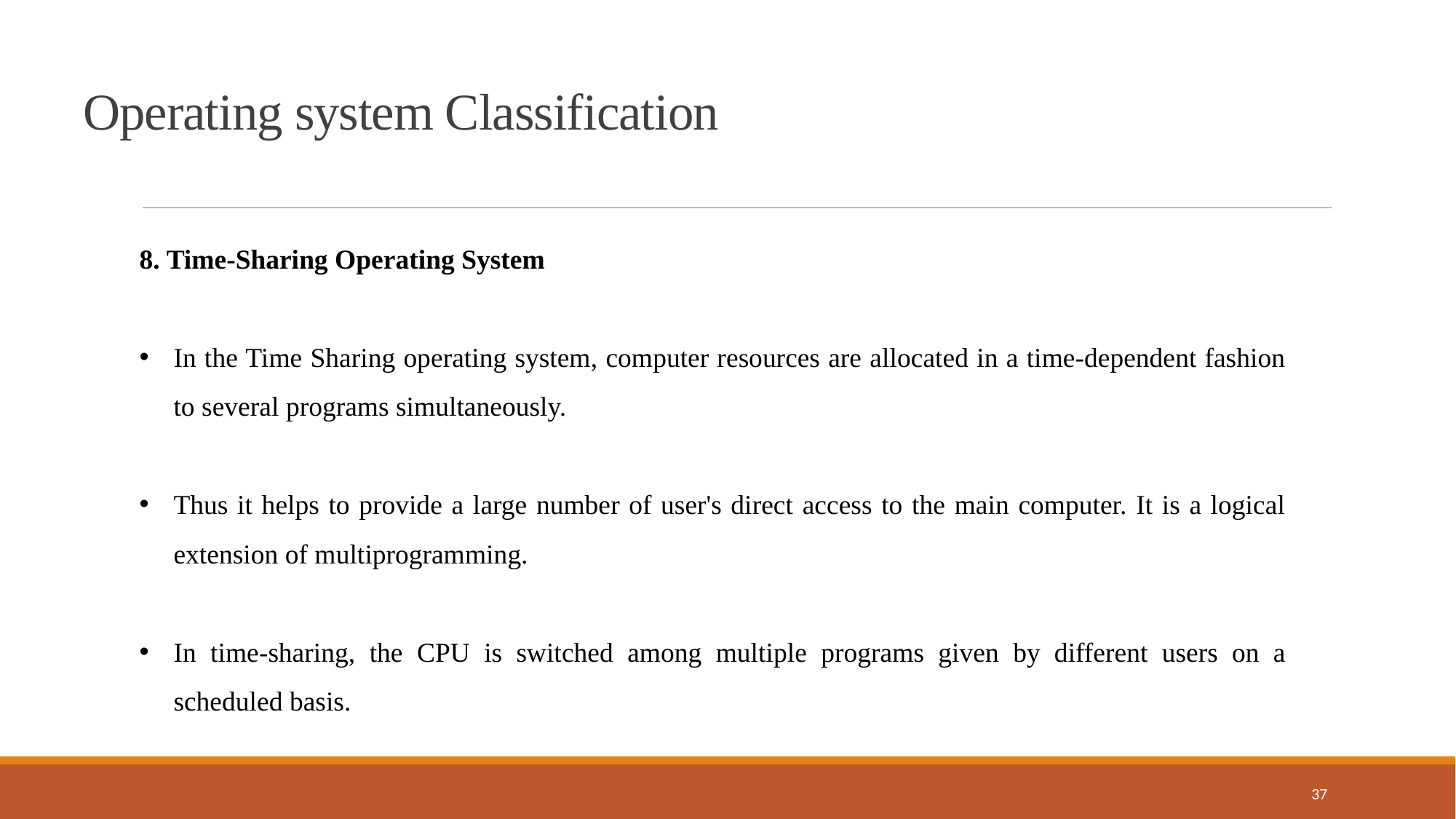

Operating system Classification
8. Time-Sharing Operating System

In the Time Sharing operating system, computer resources are allocated in a time-dependent fashion to several programs simultaneously.

Thus it helps to provide a large number of user's direct access to the main computer. It is a logical extension of multiprogramming.

In time-sharing, the CPU is switched among multiple programs given by different users on a scheduled basis.
37